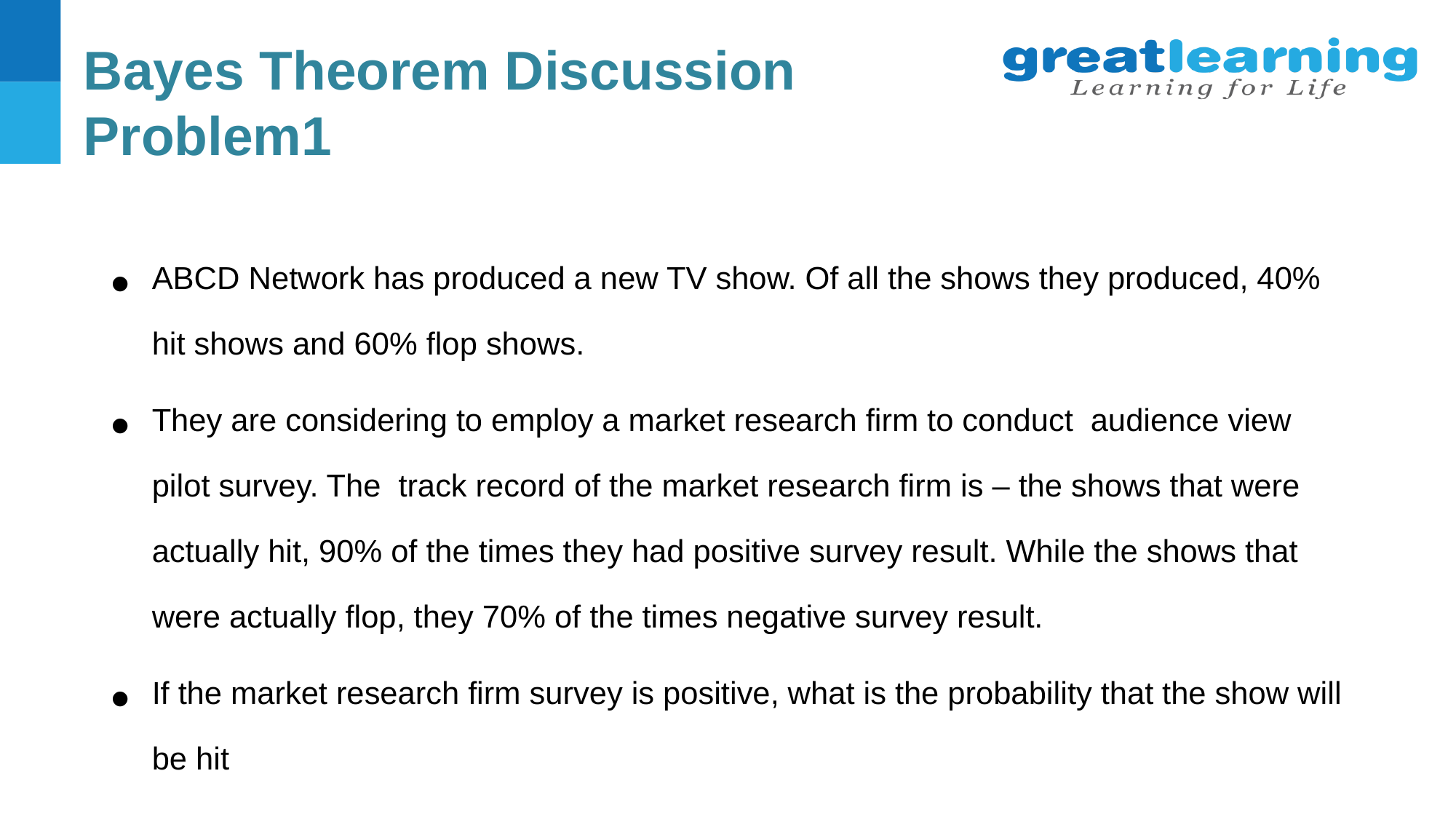

# Bayes Theorem Discussion Problem1

ABCD Network has produced a new TV show. Of all the shows they produced, 40% hit shows and 60% flop shows.
They are considering to employ a market research firm to conduct  audience view pilot survey. The  track record of the market research firm is – the shows that were actually hit, 90% of the times they had positive survey result. While the shows that were actually flop, they 70% of the times negative survey result.
If the market research firm survey is positive, what is the probability that the show will be hit